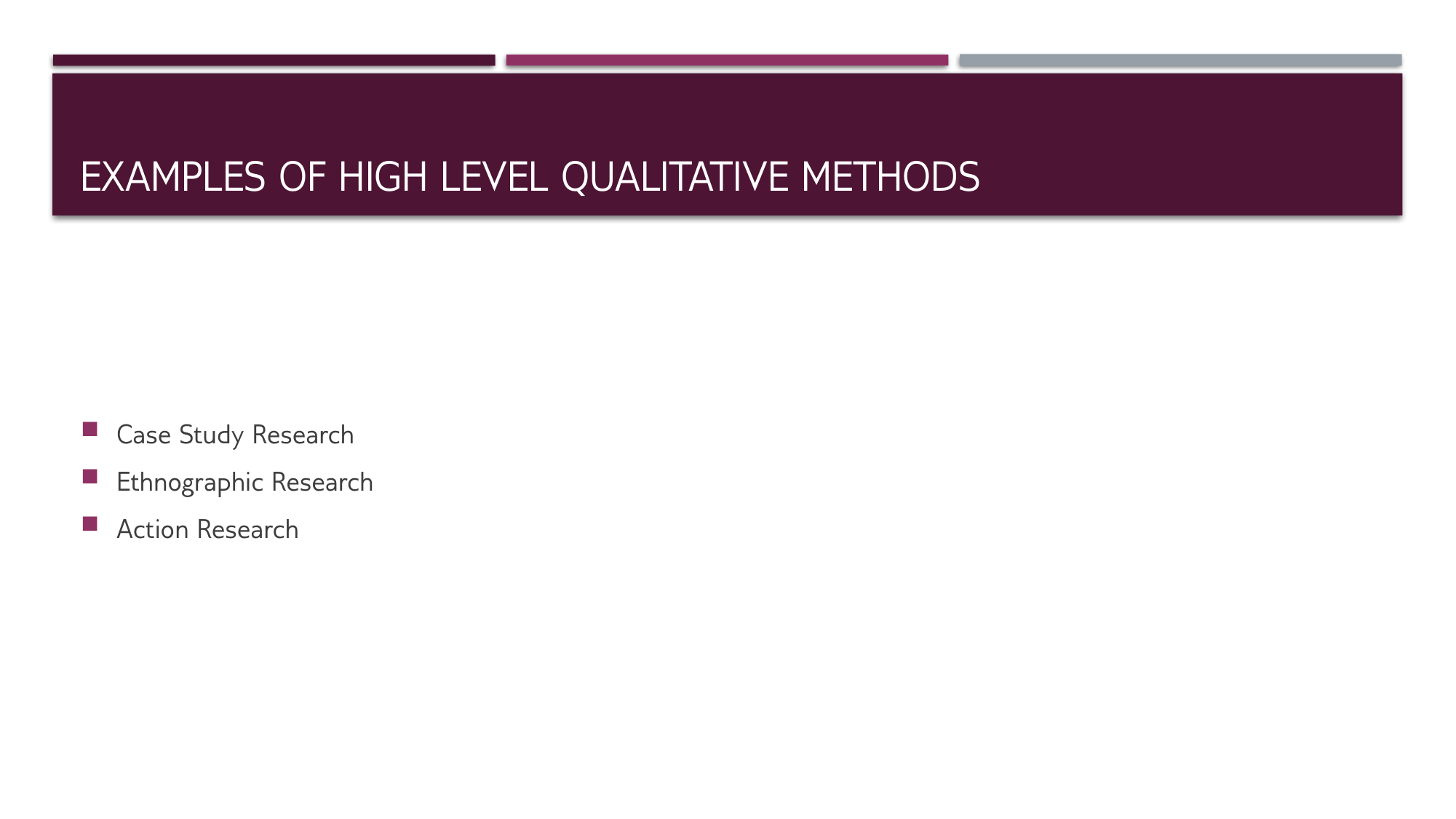

# Examples of high level Qualitative methods
Case Study Research
Ethnographic Research
Action Research